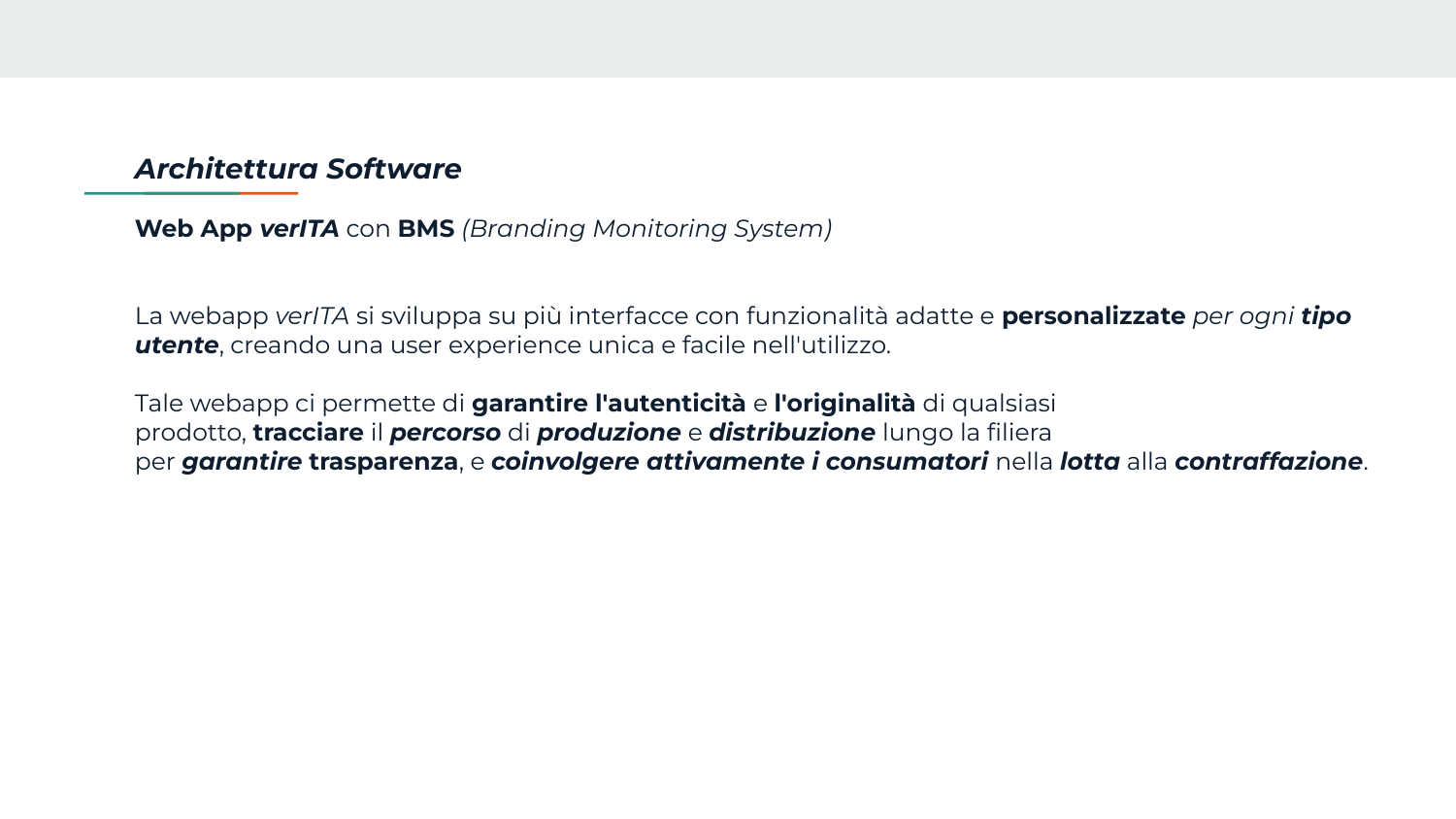

Architettura Software

Web App verITA con BMS (Branding Monitoring System)

La webapp verITA si sviluppa su più interfacce con funzionalità adatte e personalizzate per ogni tipo utente, creando una user experience unica e facile nell'utilizzo.

Tale webapp ci permette di garantire l'autenticità e l'originalità di qualsiasi prodotto, tracciare il percorso di produzione e distribuzione lungo la filiera per garantire trasparenza, e coinvolgere attivamente i consumatori nella lotta alla contraffazione.